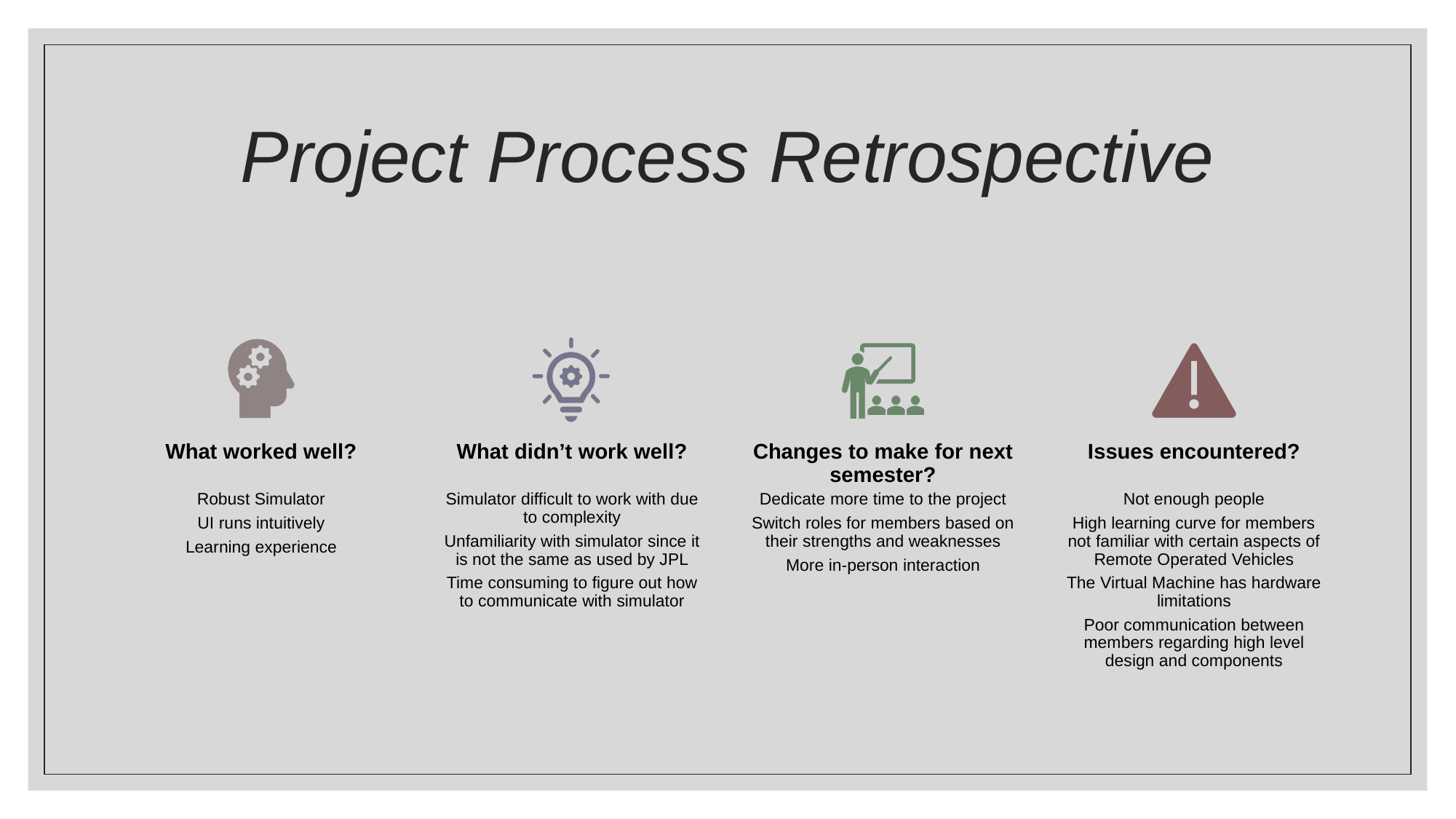

# Project Process Retrospective

What worked well?

What didn’t work well?

Changes to make for next semester?

Issues encountered?

Robust Simulator
UI runs intuitively
Learning experience

Simulator difficult to work with due to complexity
Unfamiliarity with simulator since it is not the same as used by JPL
Time consuming to figure out how to communicate with simulator

Dedicate more time to the project
Switch roles for members based on their strengths and weaknesses
More in-person interaction

Not enough people
High learning curve for members not familiar with certain aspects of Remote Operated Vehicles
The Virtual Machine has hardware limitations
Poor communication between members regarding high level design and components